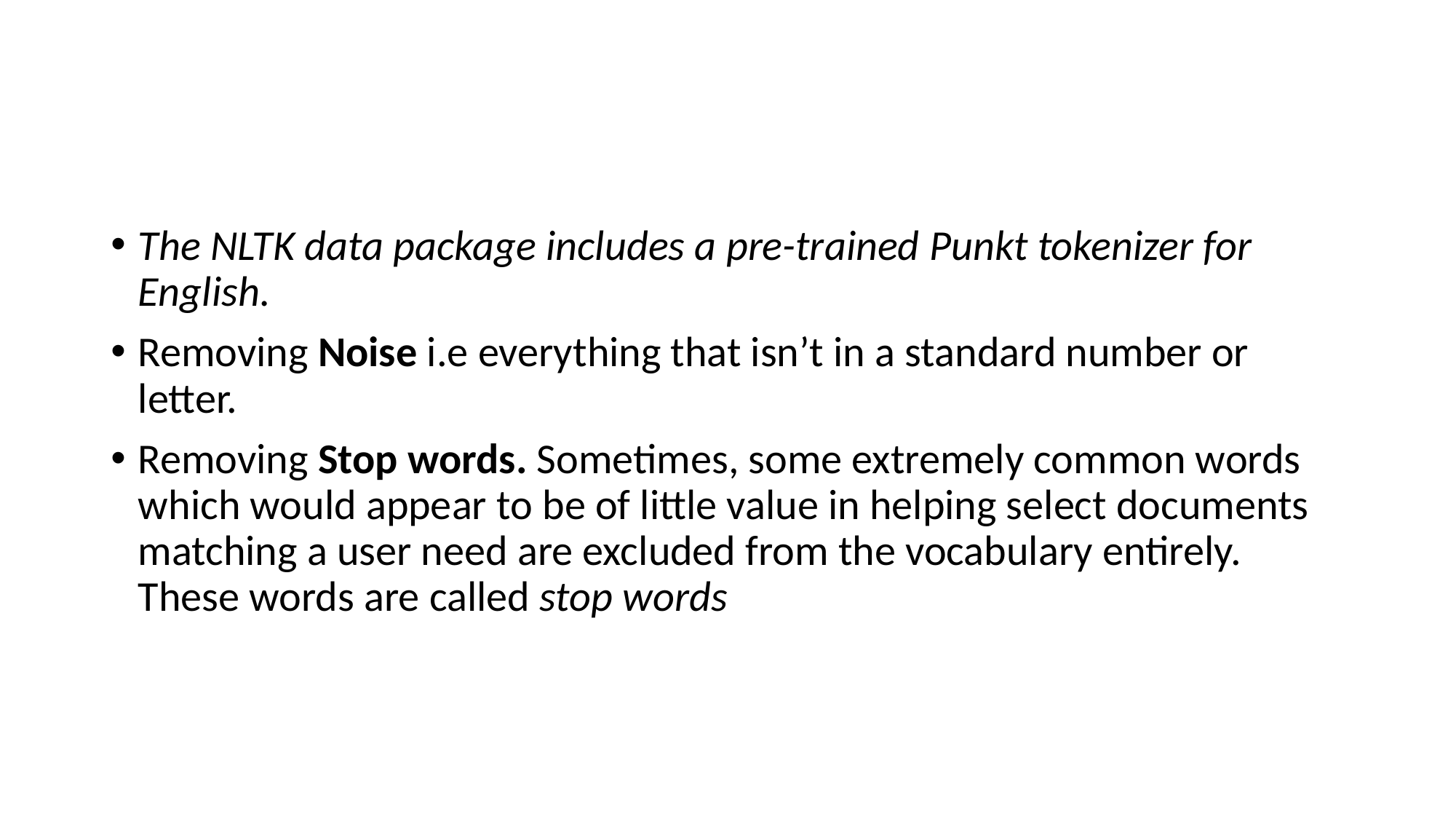

#
The NLTK data package includes a pre-trained Punkt tokenizer for English.
Removing Noise i.e everything that isn’t in a standard number or letter.
Removing Stop words. Sometimes, some extremely common words which would appear to be of little value in helping select documents matching a user need are excluded from the vocabulary entirely. These words are called stop words